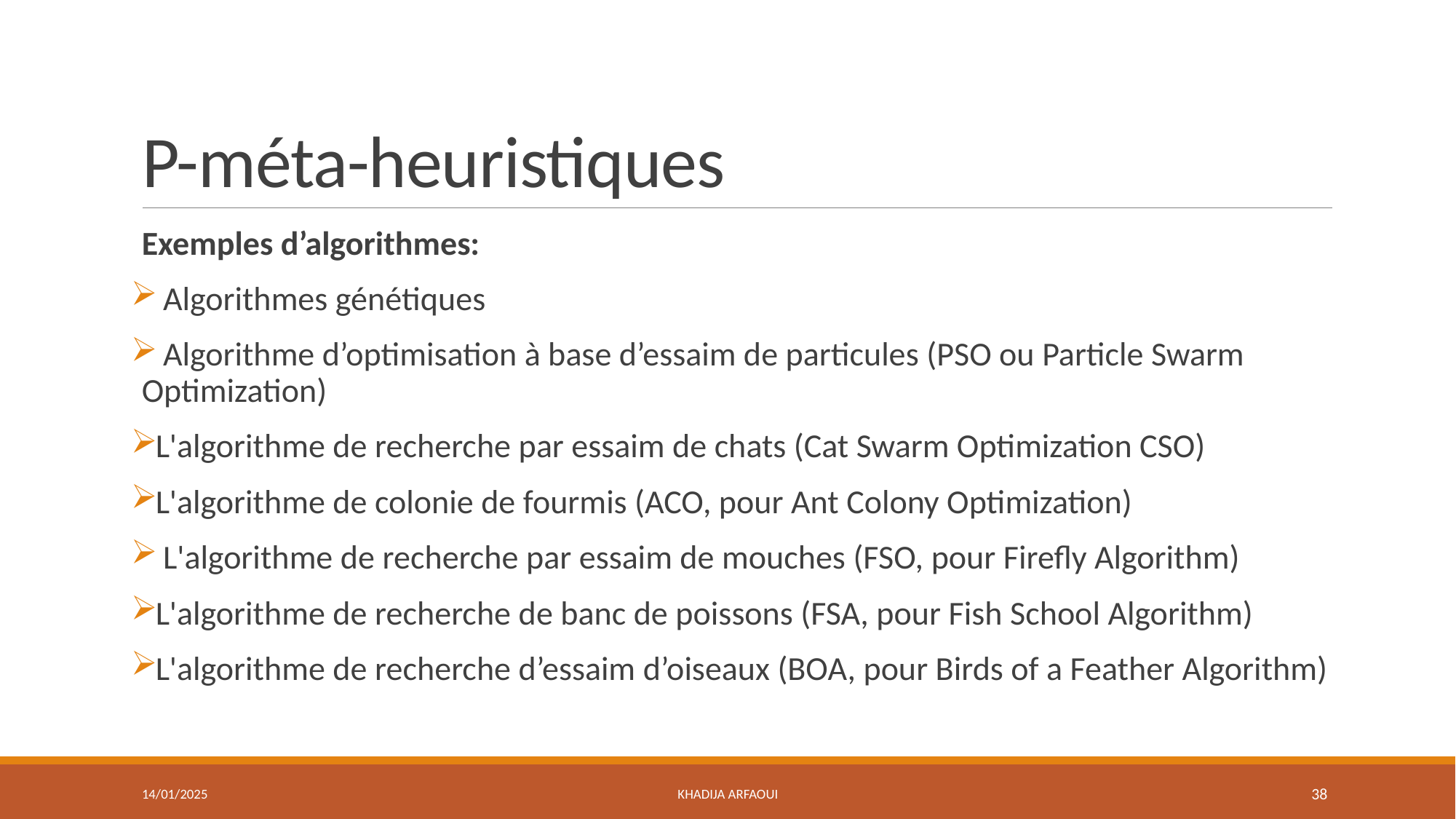

# P-méta-heuristiques
Exemples d’algorithmes:
 Algorithmes génétiques
 Algorithme d’optimisation à base d’essaim de particules (PSO ou Particle Swarm Optimization)
L'algorithme de recherche par essaim de chats (Cat Swarm Optimization CSO)
L'algorithme de colonie de fourmis (ACO, pour Ant Colony Optimization)
 L'algorithme de recherche par essaim de mouches (FSO, pour Firefly Algorithm)
L'algorithme de recherche de banc de poissons (FSA, pour Fish School Algorithm)
L'algorithme de recherche d’essaim d’oiseaux (BOA, pour Birds of a Feather Algorithm)

14/01/2025
Khadija ARFAOUI
38